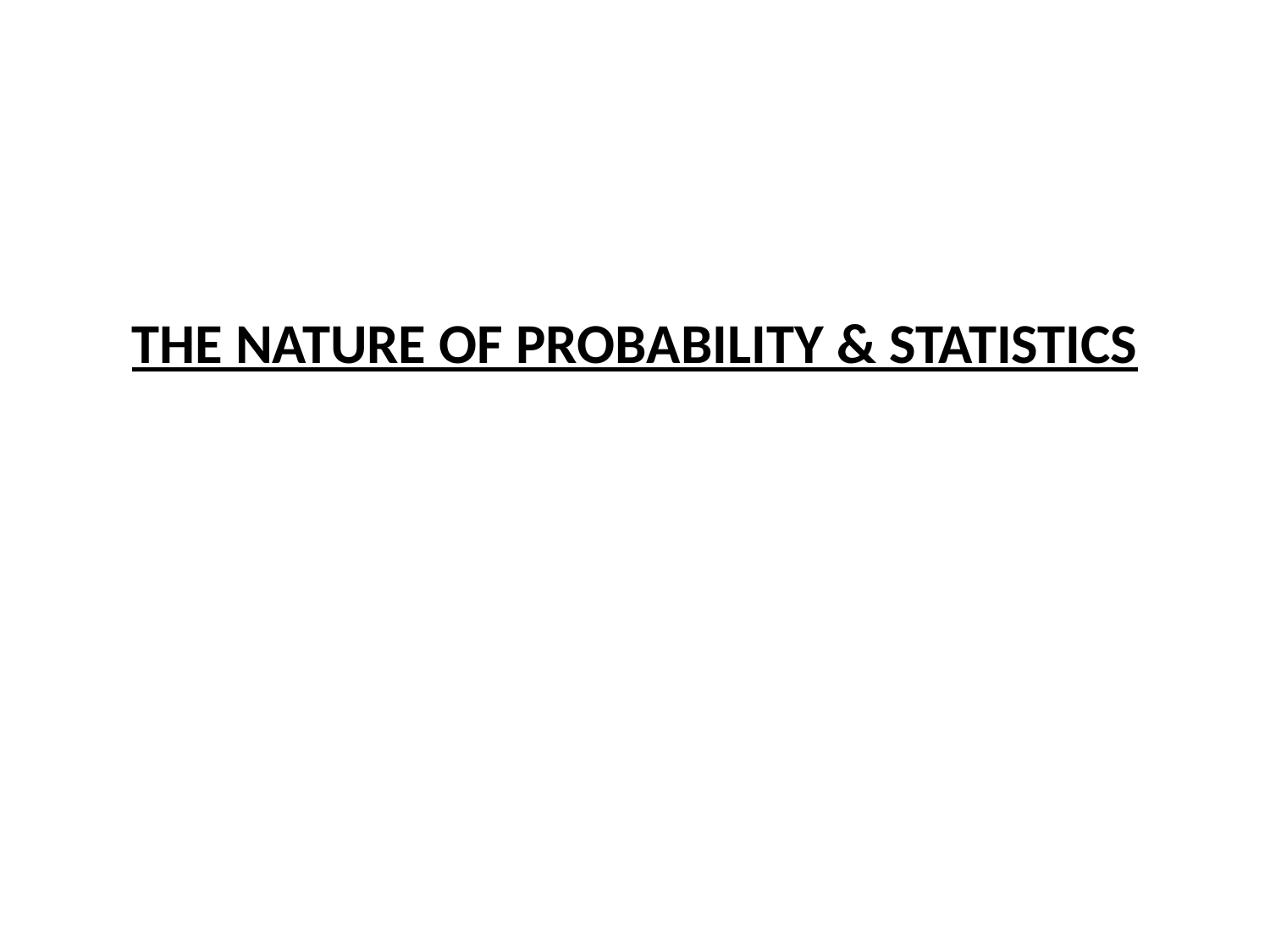

#

THE NATURE OF PROBABILITY & STATISTICS